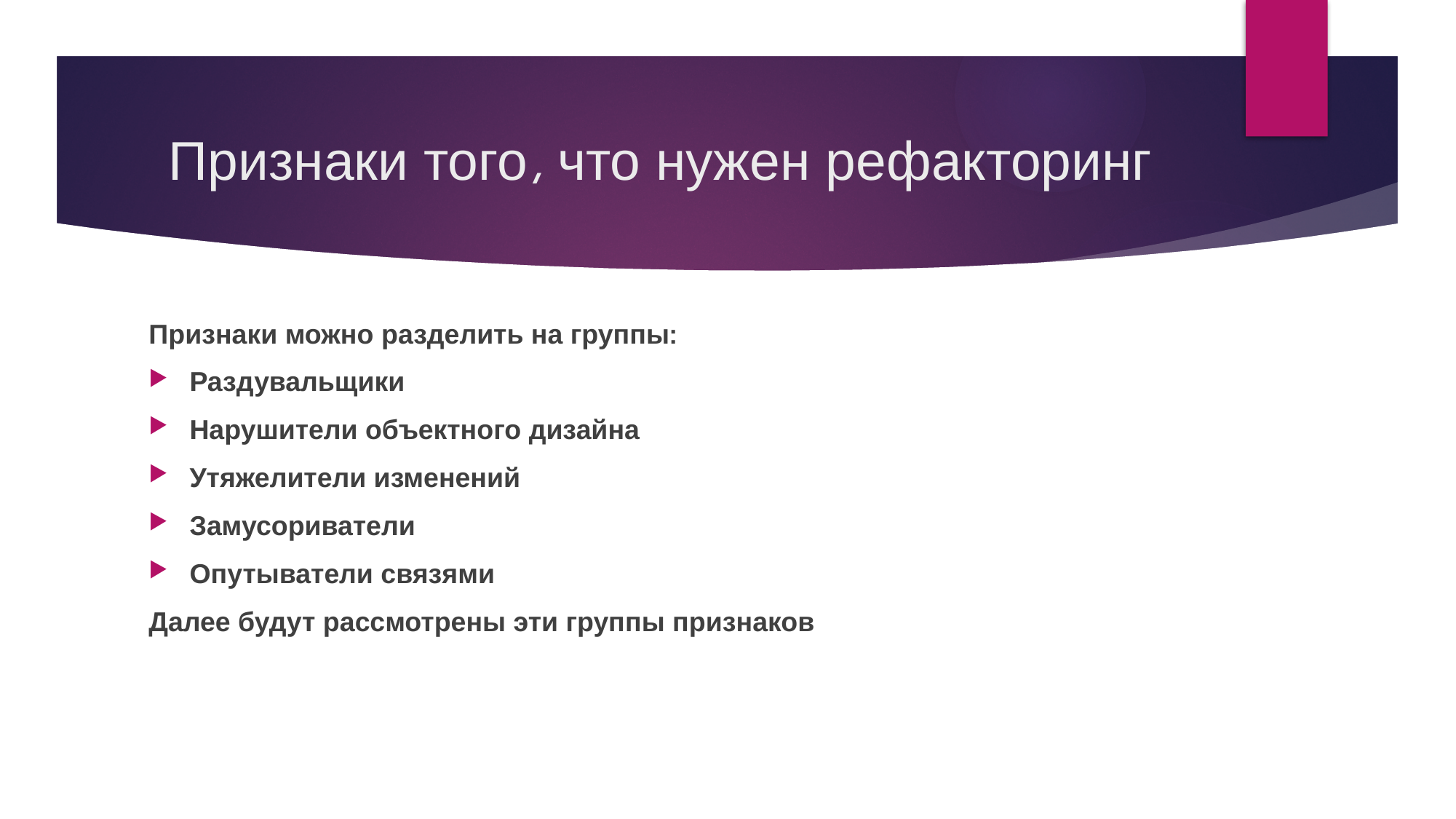

# Признаки того, что нужен рефакторинг
Признаки можно разделить на группы:
Раздувальщики
Нарушители объектного дизайна
Утяжелители изменений
Замусориватели
Опутыватели связями
Далее будут рассмотрены эти группы признаков